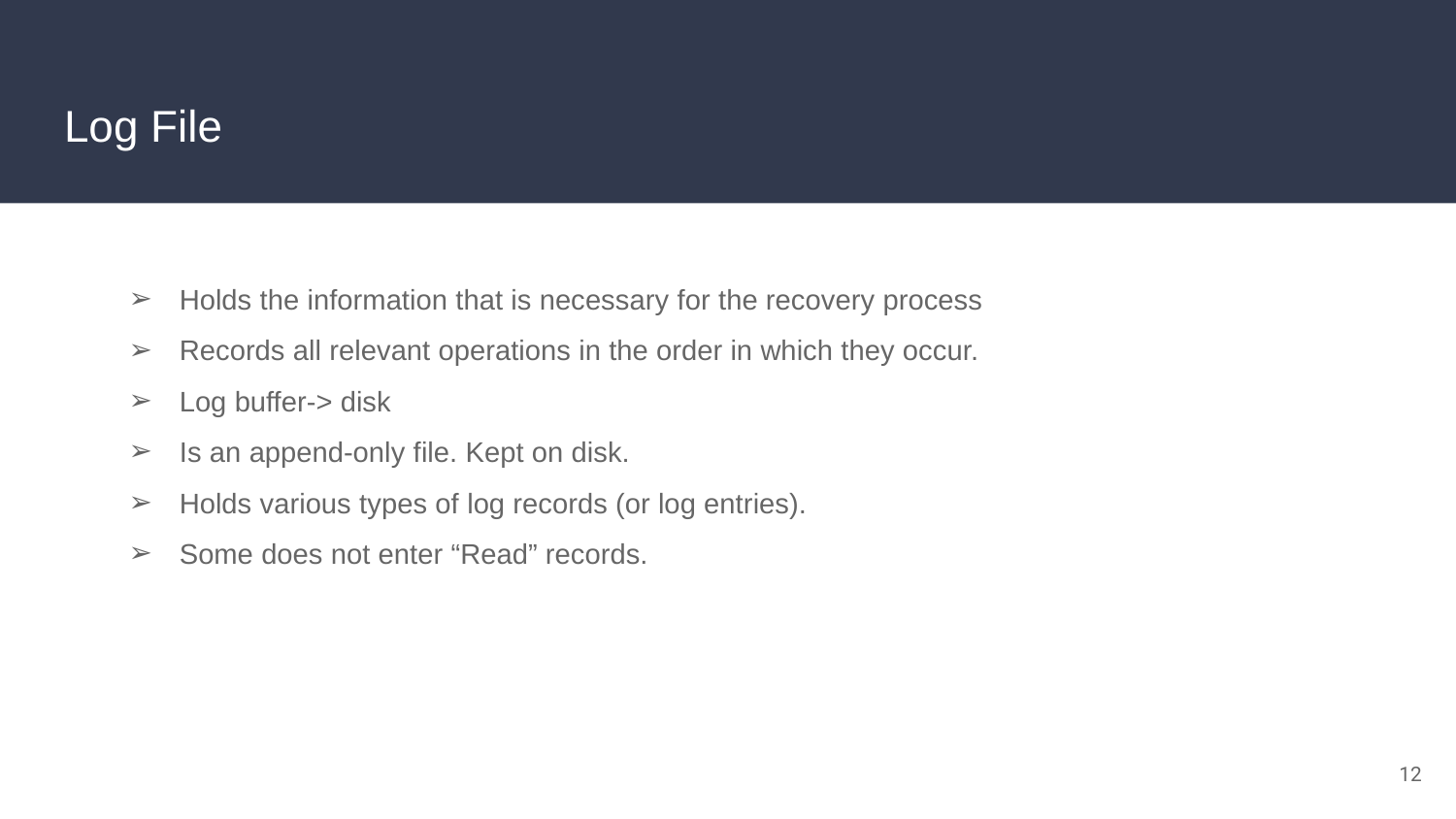

# Log File

Holds the information that is necessary for the recovery process
Records all relevant operations in the order in which they occur.
Log buffer-> disk
Is an append-only file. Kept on disk.
Holds various types of log records (or log entries).
Some does not enter “Read” records.

12